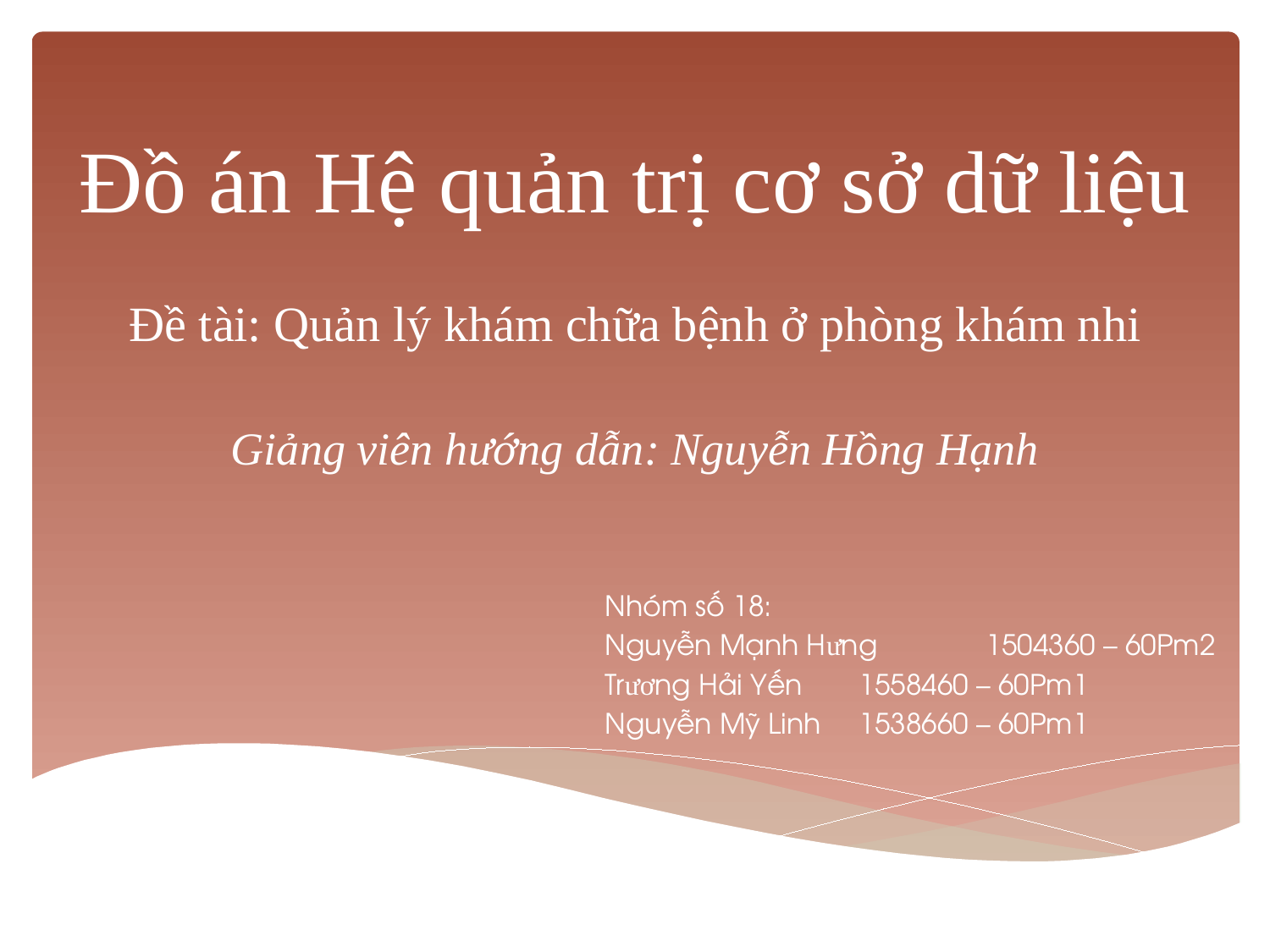

# Đồ án Hệ quản trị cơ sở dữ liệu
Đề tài: Quản lý khám chữa bệnh ở phòng khám nhi

Giảng viên hướng dẫn: Nguyễn Hồng Hạnh
Nhóm số 18:
Nguyễn Mạnh Hưng	1504360 – 60Pm2
Trương Hải Yến	1558460 – 60Pm1
Nguyễn Mỹ Linh	1538660 – 60Pm1